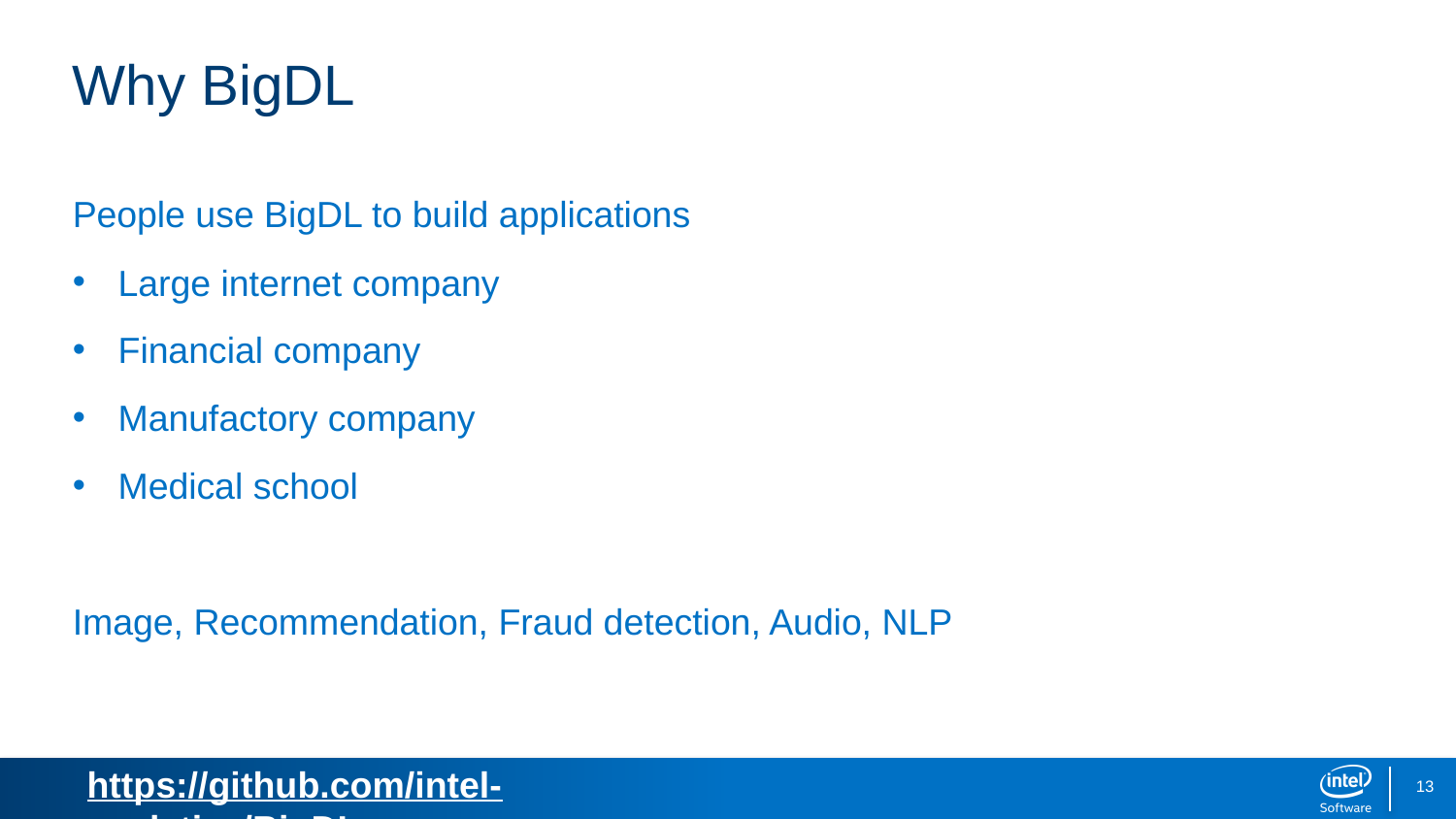

# Why BigDL
People use BigDL to build applications
Large internet company
Financial company
Manufactory company
Medical school

Image, Recommendation, Fraud detection, Audio, NLP

13